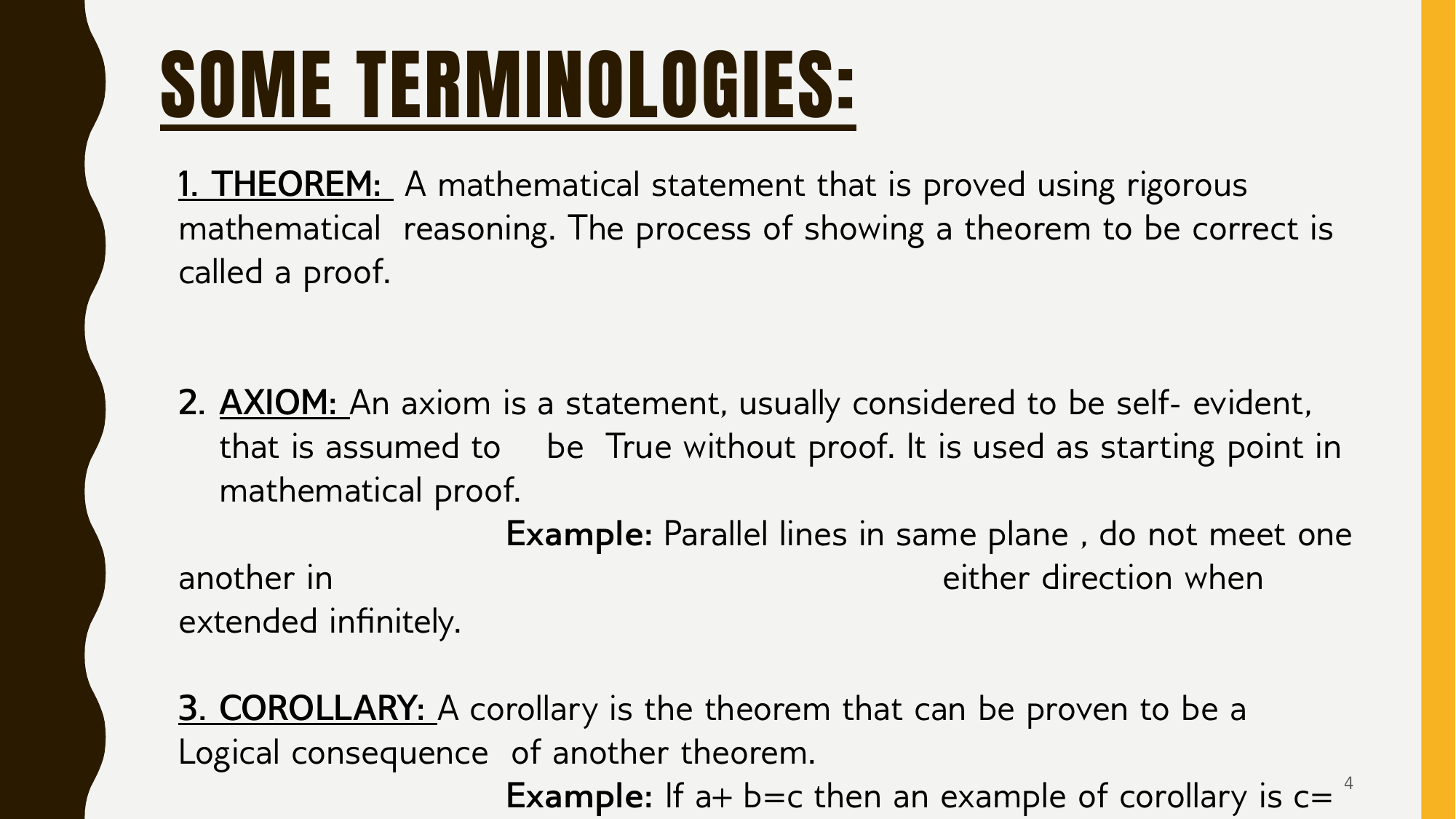

# SOME TERMINOLOGIES:
1. THEOREM:  A mathematical statement that is proved using rigorous mathematical  reasoning. The process of showing a theorem to be correct is called a proof.

AXIOM: An axiom is a statement, usually considered to be self- evident, that is assumed to 	be  True without proof. It is used as starting point in mathematical proof.
			Example: Parallel lines in same plane , do not meet one another in 						either direction when extended infinitely.

3. COROLLARY: A corollary is the theorem that can be proven to be a Logical consequence  of another theorem.
			Example: If a+ b=c then an example of corollary is c= b- a.

4